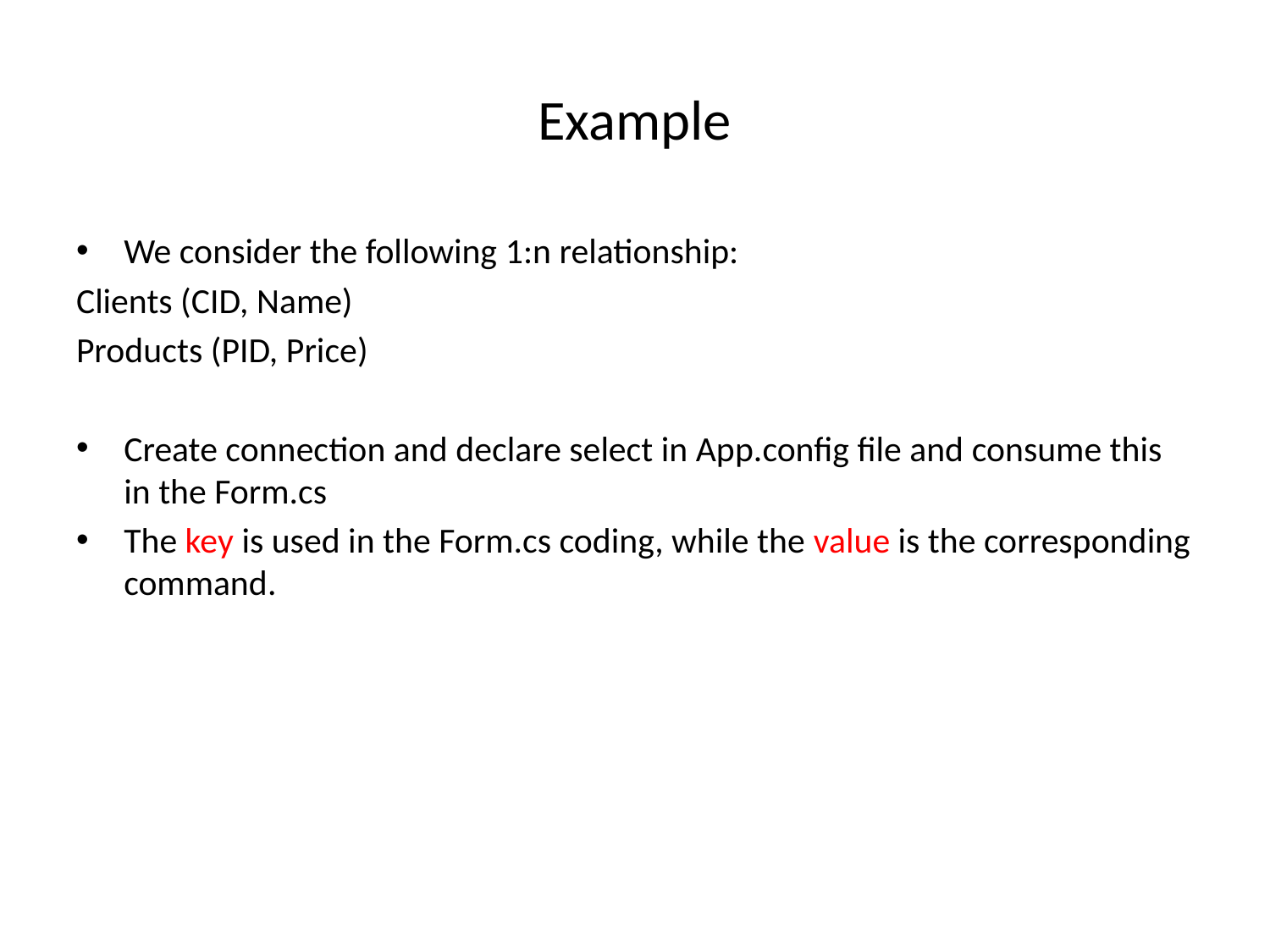

# Example
We consider the following 1:n relationship:
Clients (CID, Name)
Products (PID, Price)

Create connection and declare select in App.config file and consume this in the Form.cs
The key is used in the Form.cs coding, while the value is the corresponding command.